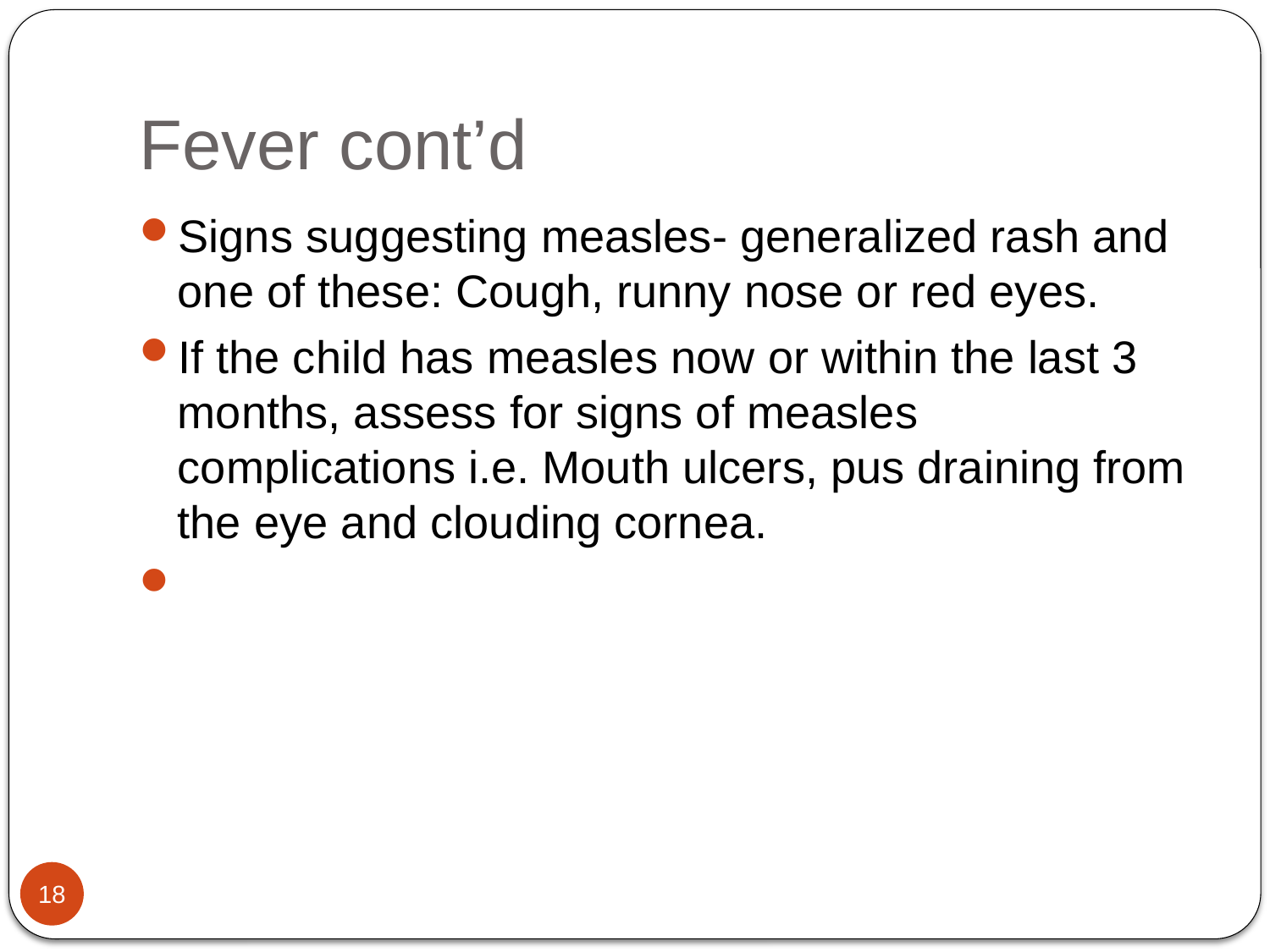

# Fever cont’d
Signs suggesting measles- generalized rash and one of these: Cough, runny nose or red eyes.
If the child has measles now or within the last 3 months, assess for signs of measles complications i.e. Mouth ulcers, pus draining from the eye and clouding cornea.

18